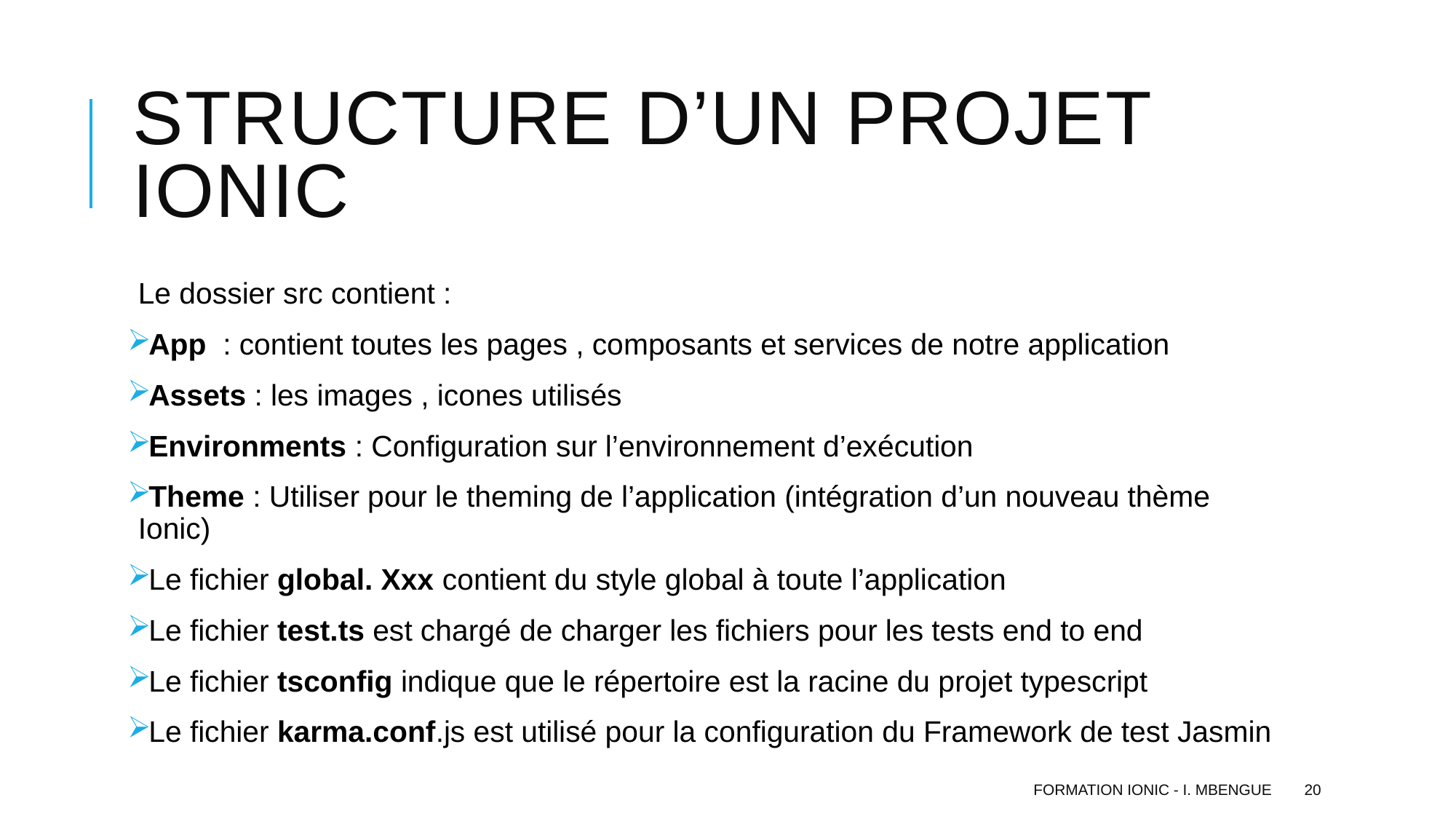

# Structure d’un projet Ionic
Le dossier src contient :
App  : contient toutes les pages , composants et services de notre application
Assets : les images , icones utilisés
Environments : Configuration sur l’environnement d’exécution
Theme : Utiliser pour le theming de l’application (intégration d’un nouveau thème Ionic)
Le fichier global. Xxx contient du style global à toute l’application
Le fichier test.ts est chargé de charger les fichiers pour les tests end to end
Le fichier tsconfig indique que le répertoire est la racine du projet typescript
Le fichier karma.conf.js est utilisé pour la configuration du Framework de test Jasmin
Formation IONIC - I. MBENGUE
20